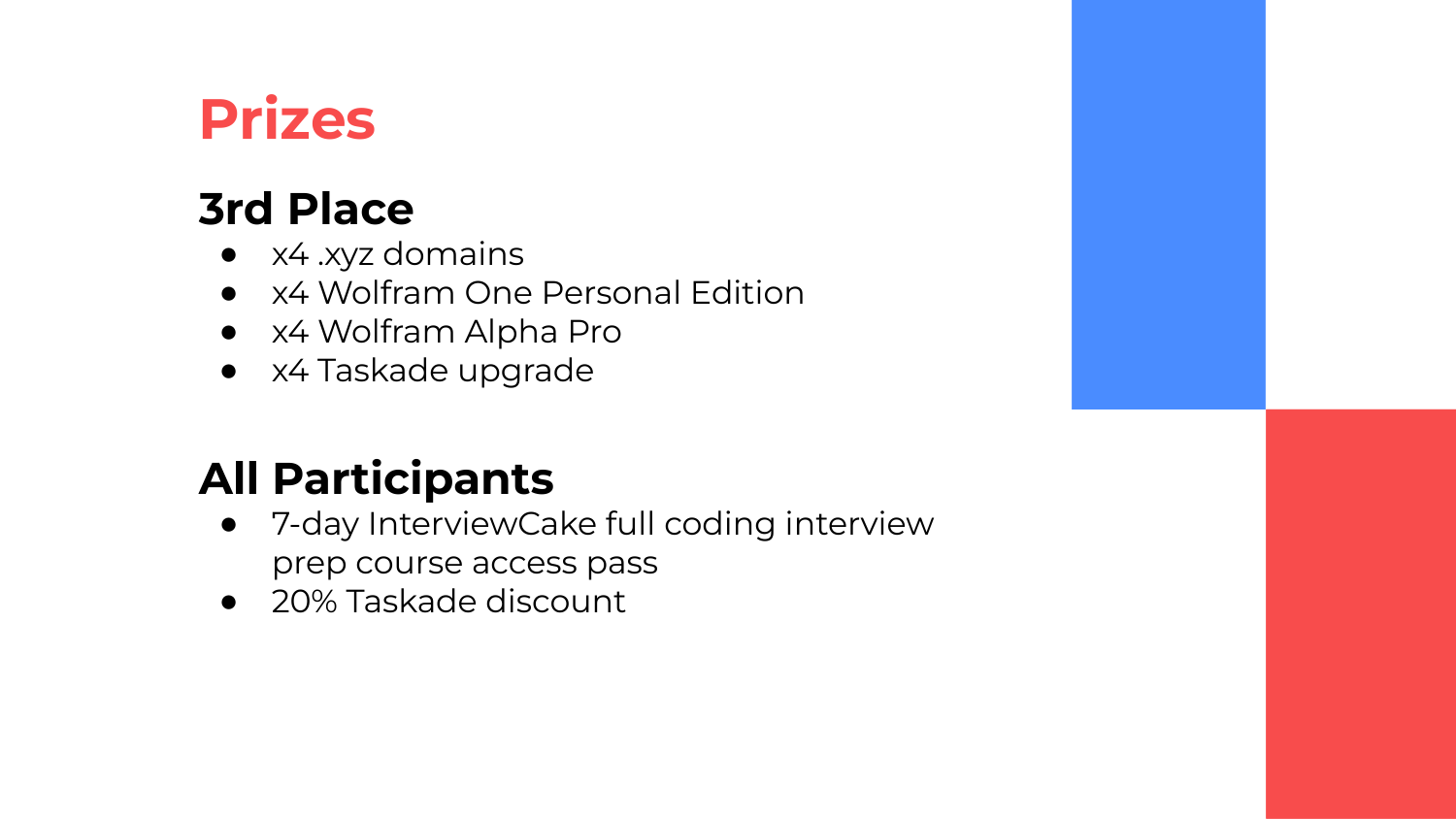

# Prizes
3rd Place
x4 .xyz domains
x4 Wolfram One Personal Edition
x4 Wolfram Alpha Pro
x4 Taskade upgrade

All Participants
7-day InterviewCake full coding interview prep course access pass
20% Taskade discount